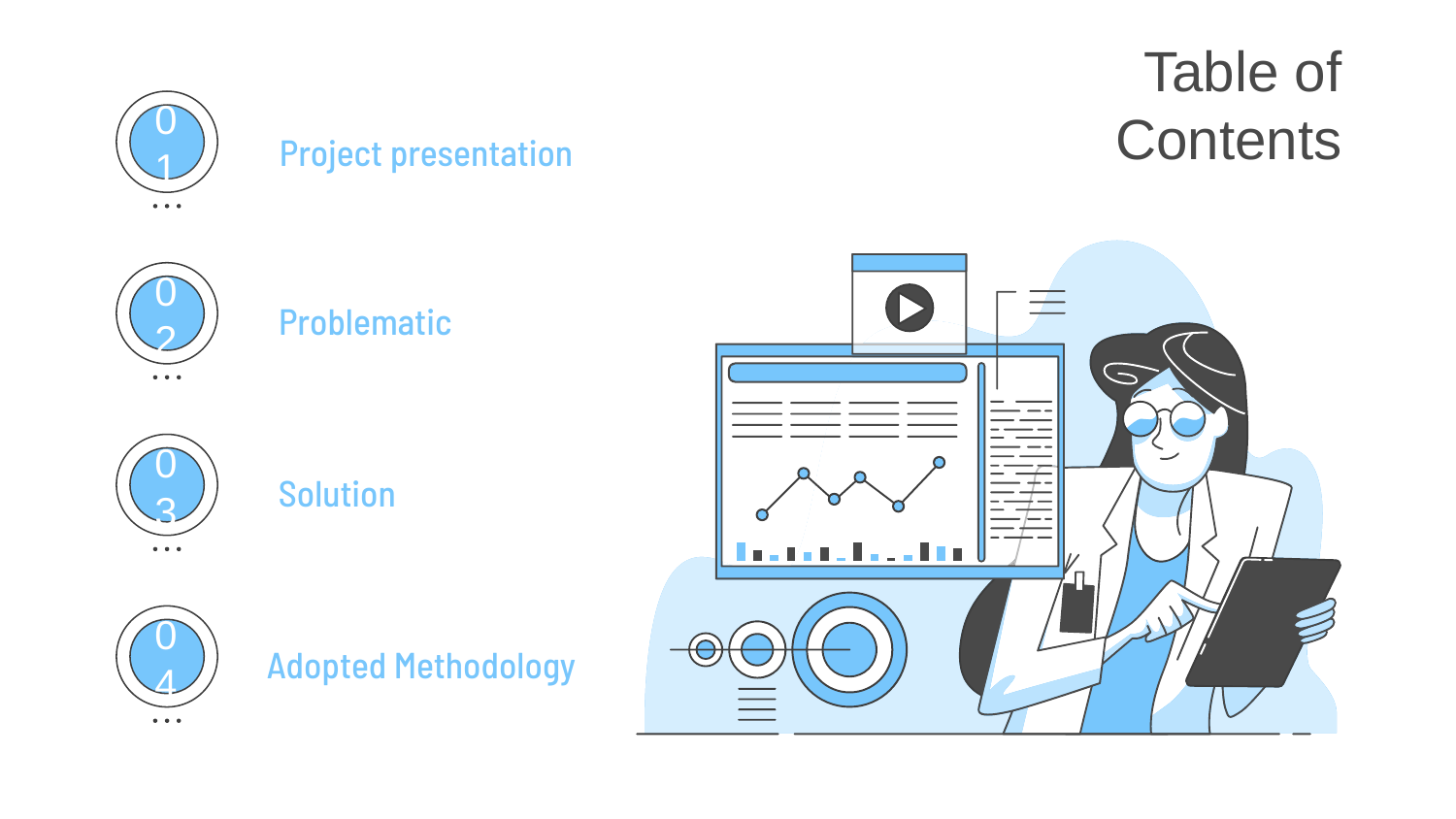

# Table of Contents

Project presentation
01

Problematic

02

Solution
03

Adopted Methodology
04